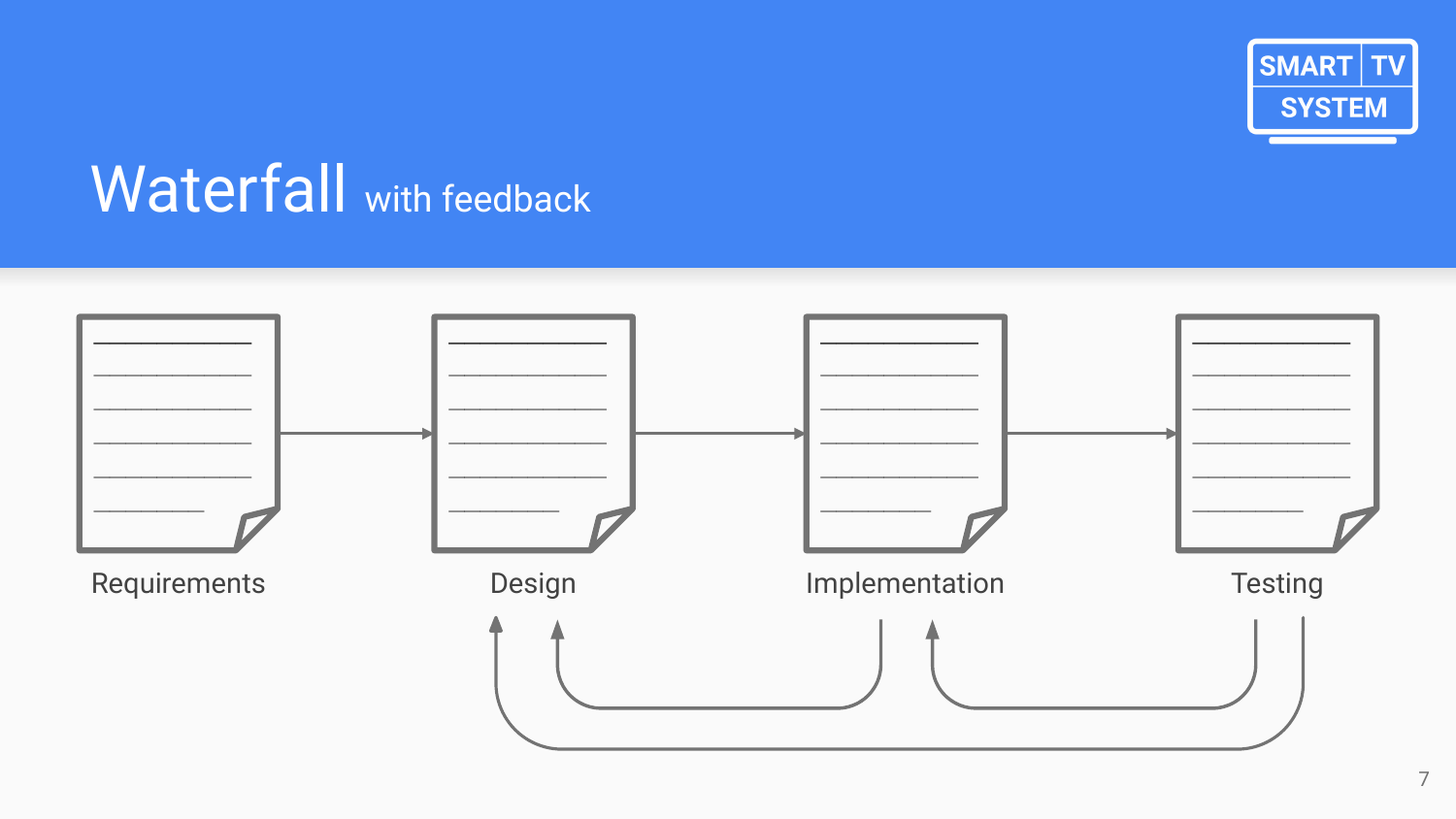

# Waterfall with feedback
_________________________________________________________
Requirements
_________________________________________________________
Design
_________________________________________________________
Implementation
_________________________________________________________
Testing

7